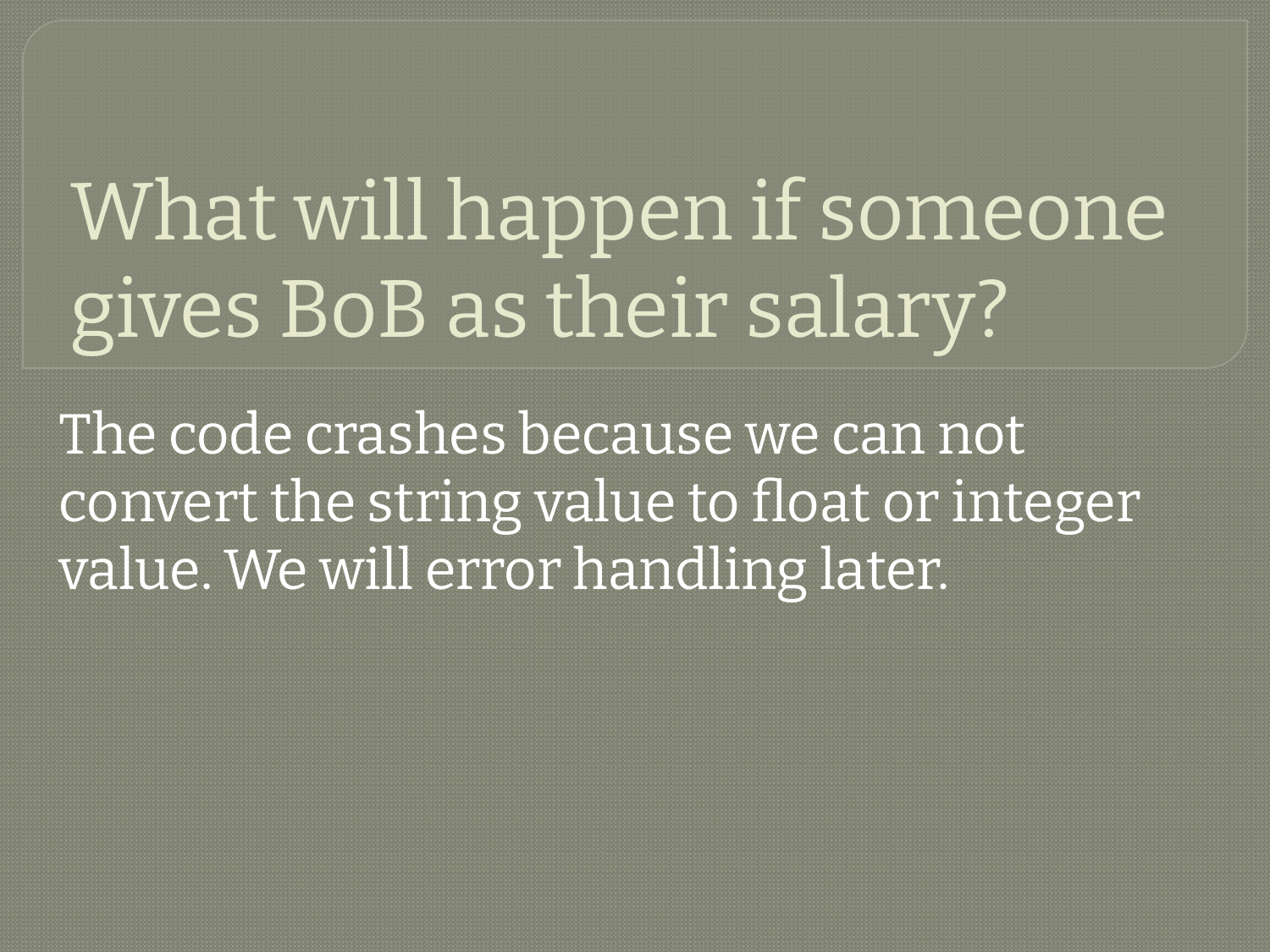

# What will happen if someone gives BoB as their salary?
The code crashes because we can not convert the string value to float or integer value. We will error handling later.